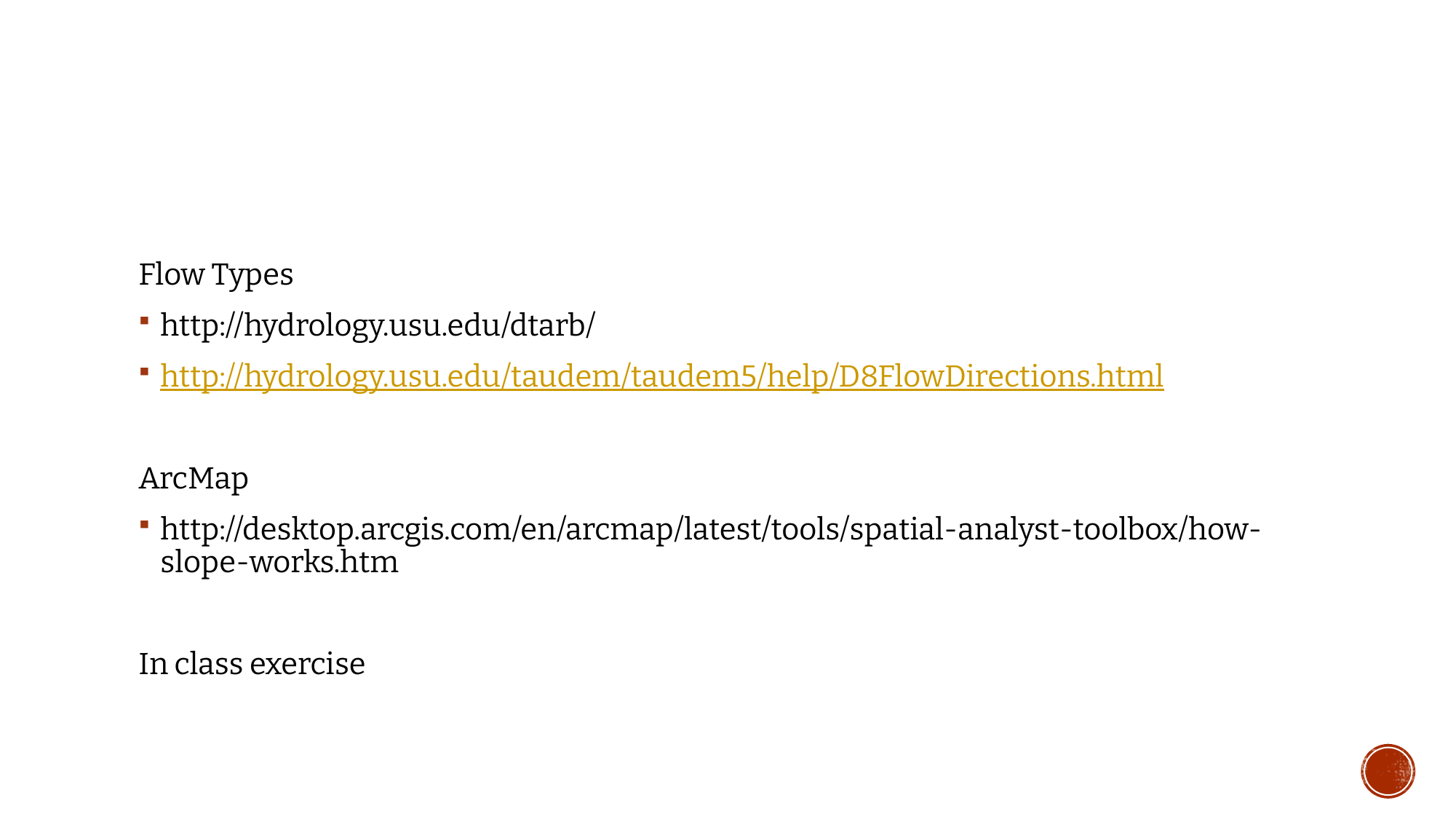

#
Flow Types
http://hydrology.usu.edu/dtarb/
http://hydrology.usu.edu/taudem/taudem5/help/D8FlowDirections.html

ArcMap
http://desktop.arcgis.com/en/arcmap/latest/tools/spatial-analyst-toolbox/how-slope-works.htm

In class exercise